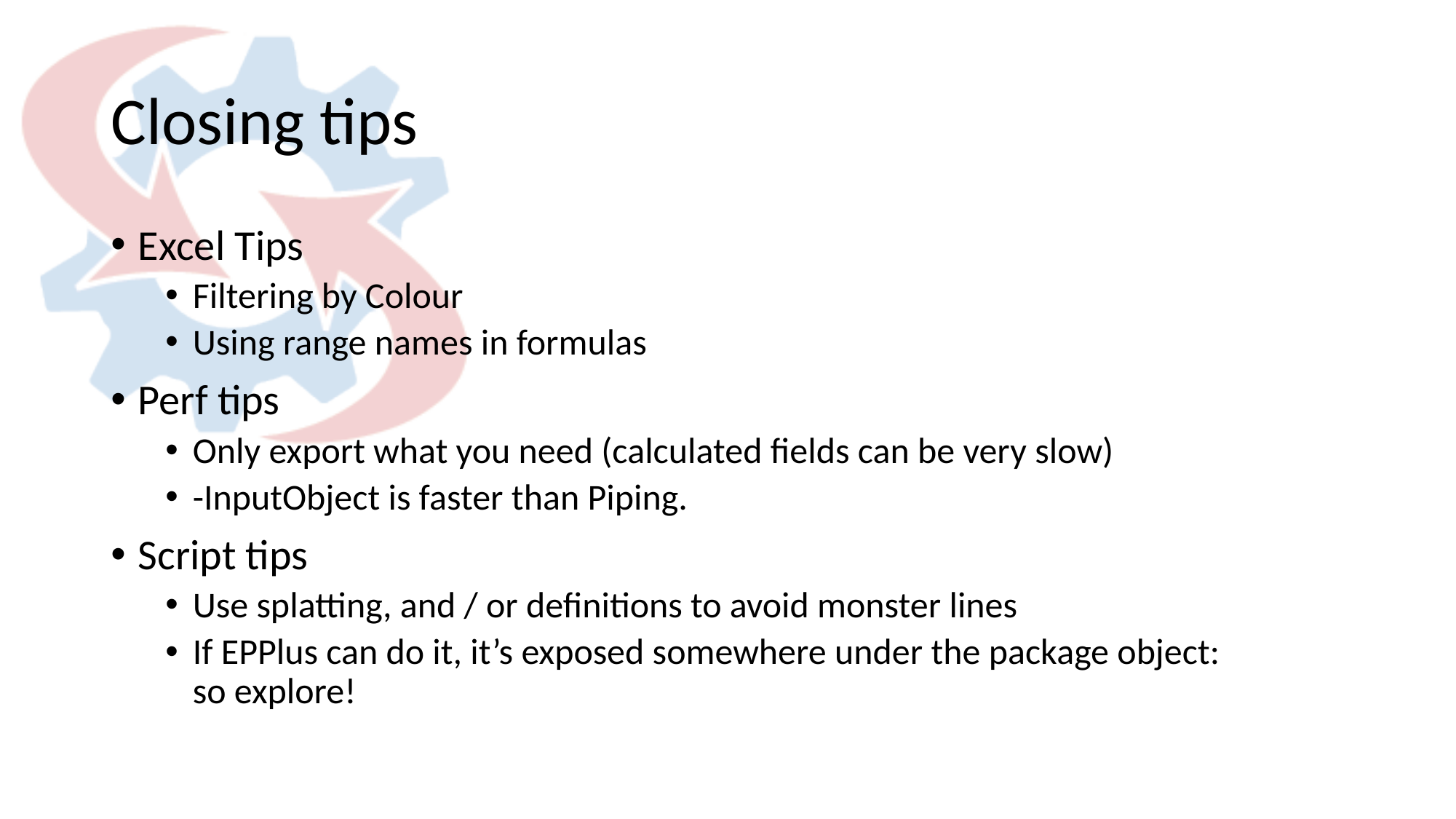

# Closing tips
Excel Tips
Filtering by Colour
Using range names in formulas
Perf tips
Only export what you need (calculated fields can be very slow)
-InputObject is faster than Piping.
Script tips
Use splatting, and / or definitions to avoid monster lines
If EPPlus can do it, it’s exposed somewhere under the package object:
so explore!